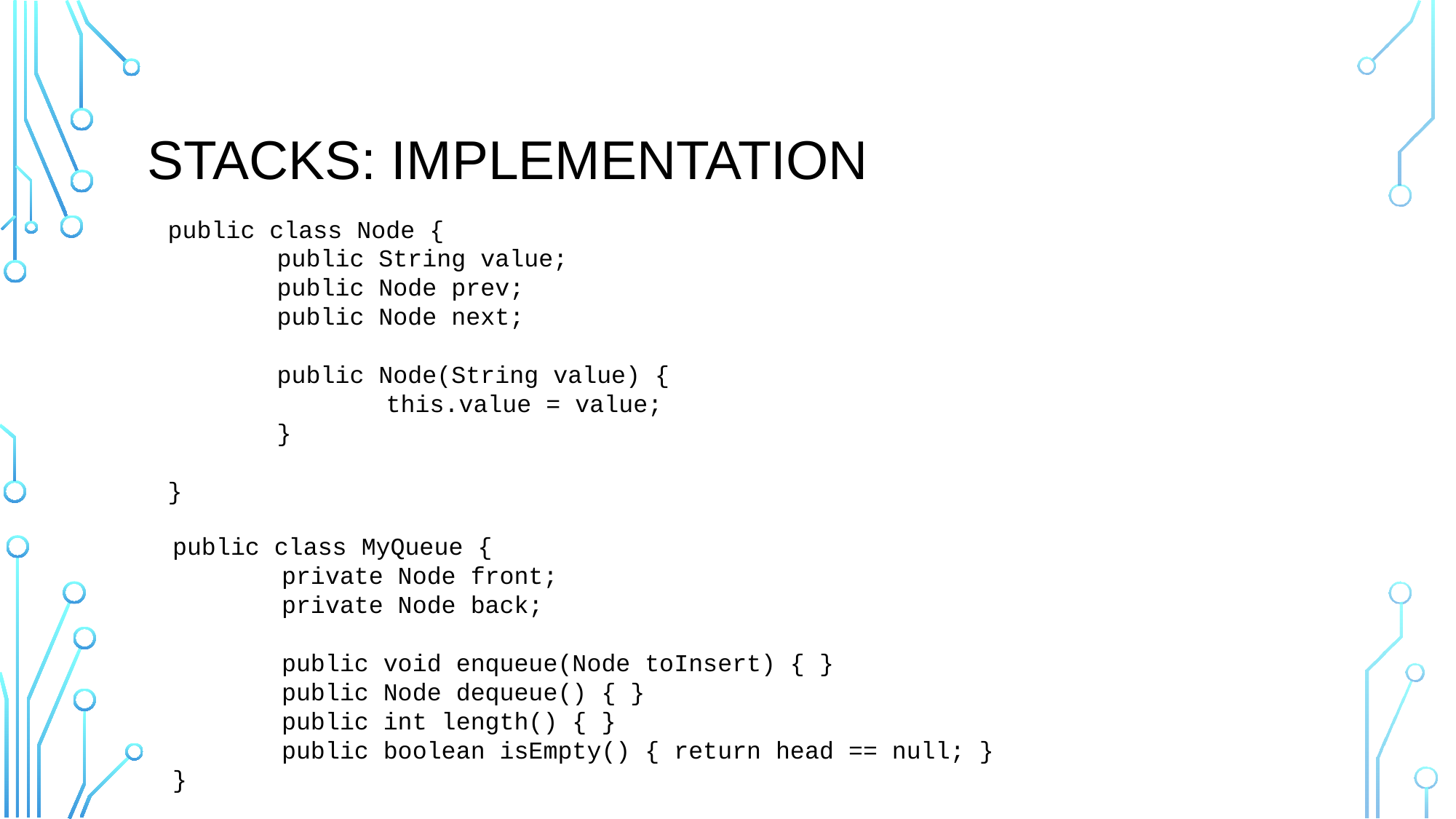

# Stacks: Implementation
public class Node {
	public String value;
	public Node prev;
	public Node next;

	public Node(String value) {
		this.value = value;
	}

}

public class MyQueue {
	private Node front;
	private Node back;

	public void enqueue(Node toInsert) { }
	public Node dequeue() { }
	public int length() { }
	public boolean isEmpty() { return head == null; }
}